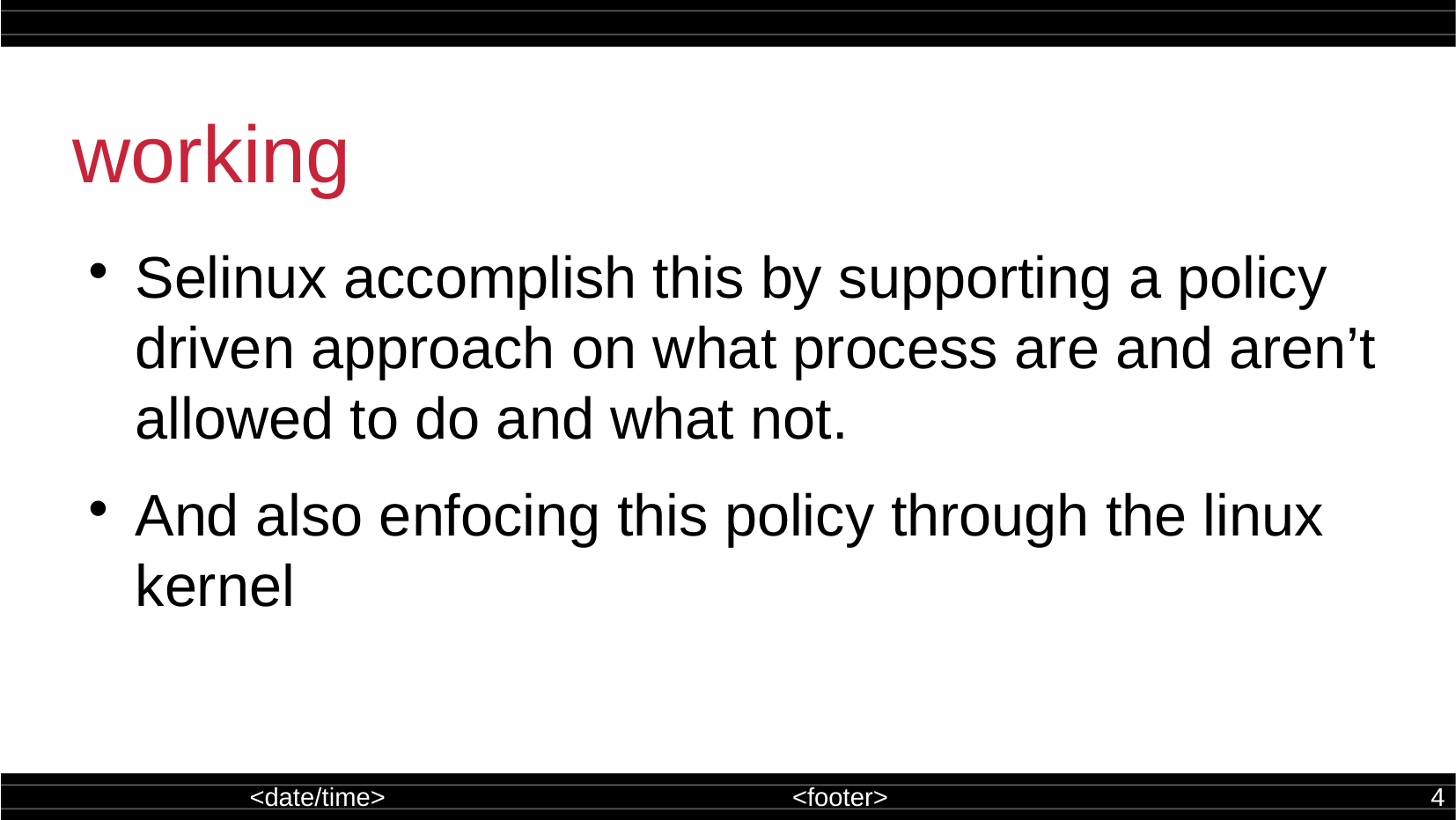

working
Selinux accomplish this by supporting a policy driven approach on what process are and aren’t allowed to do and what not.
And also enfocing this policy through the linux kernel